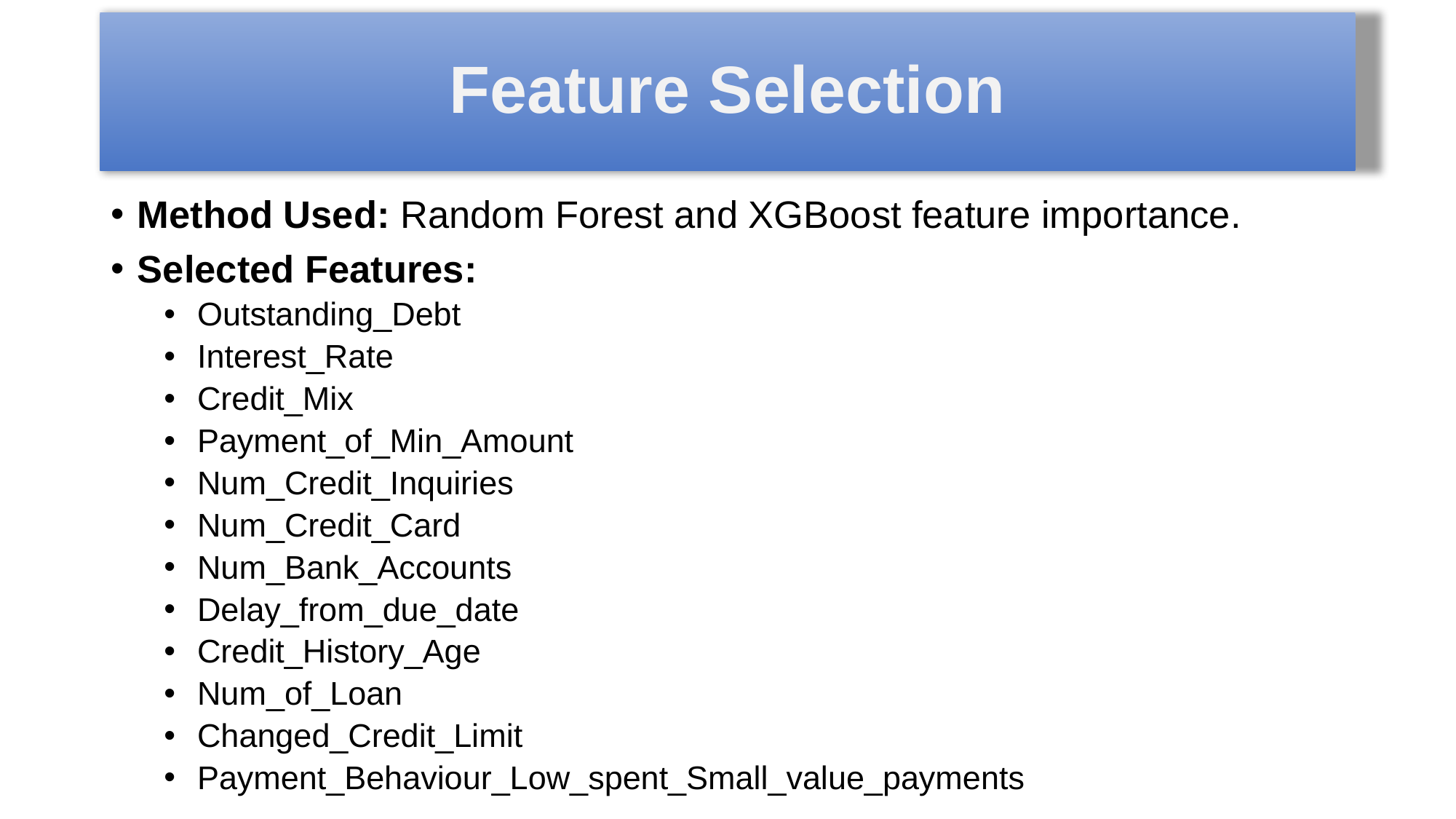

# Feature Selection
Method Used: Random Forest and XGBoost feature importance.
Selected Features:
Outstanding_Debt
Interest_Rate
Credit_Mix
Payment_of_Min_Amount
Num_Credit_Inquiries
Num_Credit_Card
Num_Bank_Accounts
Delay_from_due_date
Credit_History_Age
Num_of_Loan
Changed_Credit_Limit
Payment_Behaviour_Low_spent_Small_value_payments